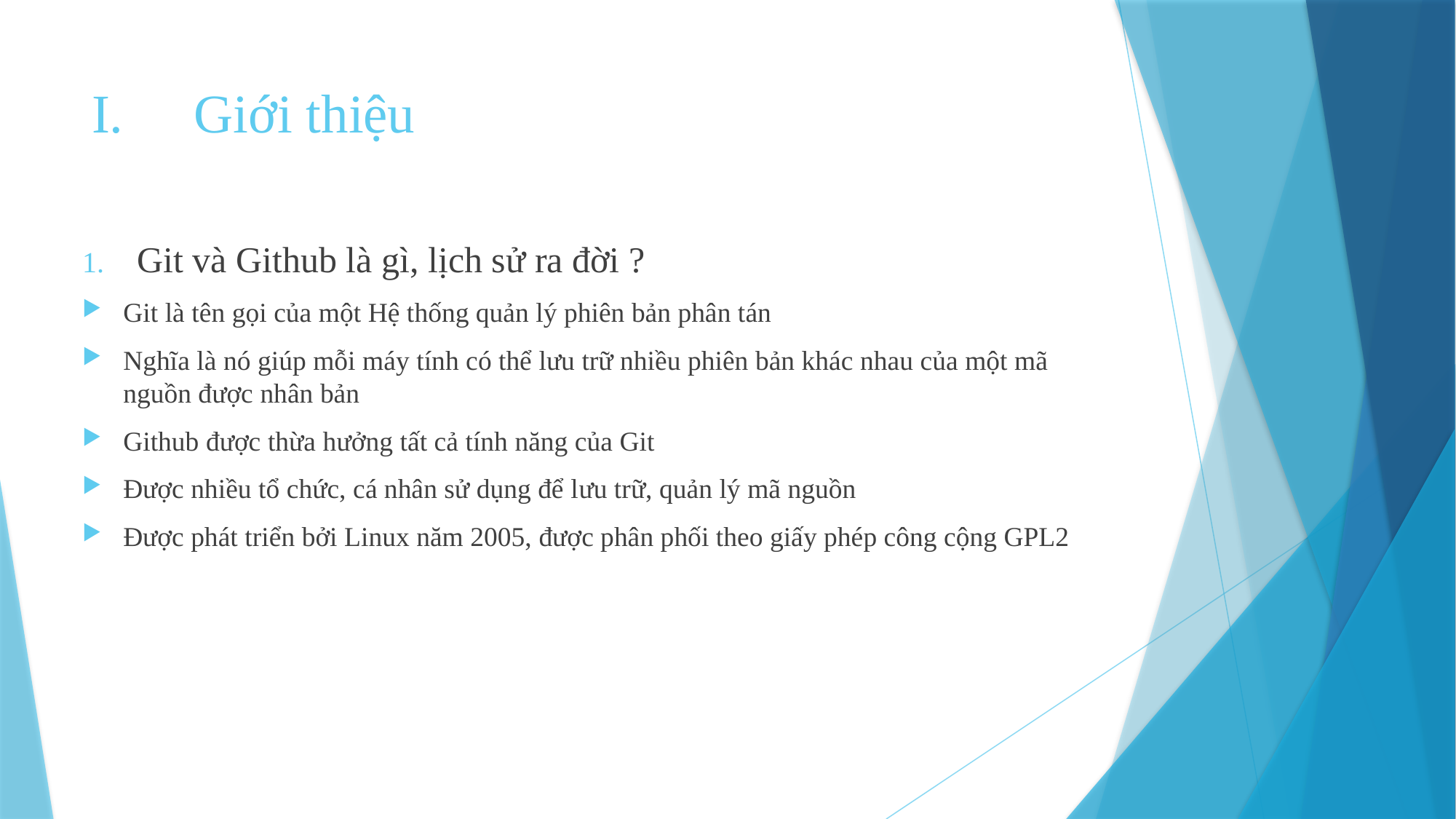

# Giới thiệu
Git và Github là gì, lịch sử ra đời ?
Git là tên gọi của một Hệ thống quản lý phiên bản phân tán
Nghĩa là nó giúp mỗi máy tính có thể lưu trữ nhiều phiên bản khác nhau của một mã nguồn được nhân bản
Github được thừa hưởng tất cả tính năng của Git
Được nhiều tổ chức, cá nhân sử dụng để lưu trữ, quản lý mã nguồn
Được phát triển bởi Linux năm 2005, được phân phối theo giấy phép công cộng GPL2